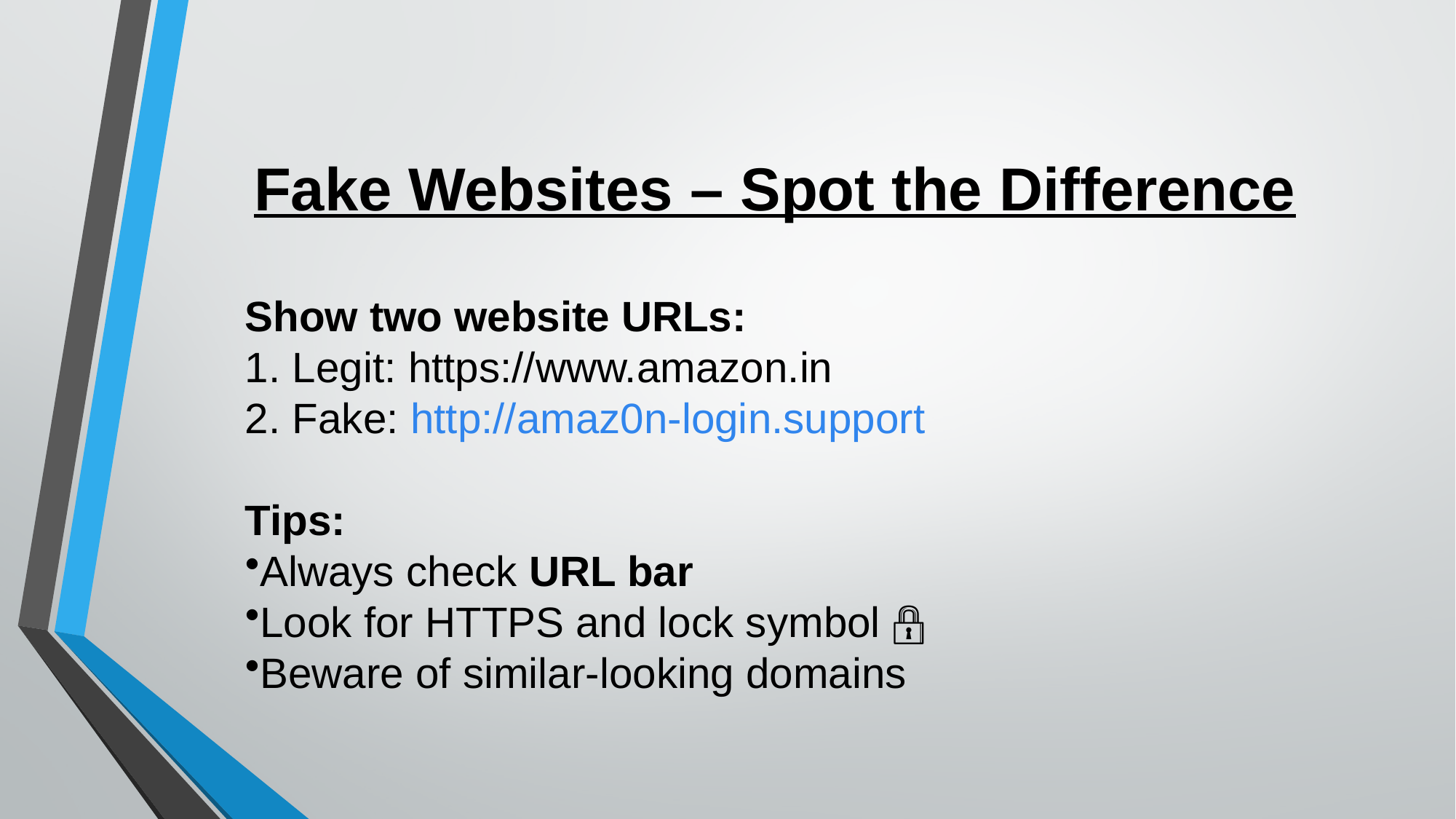

# Fake Websites – Spot the Difference
Show two website URLs:
 Legit: https://www.amazon.in
 Fake: http://amaz0n-login.support

Tips:
Always check URL bar
Look for HTTPS and lock symbol 🔒
Beware of similar-looking domains